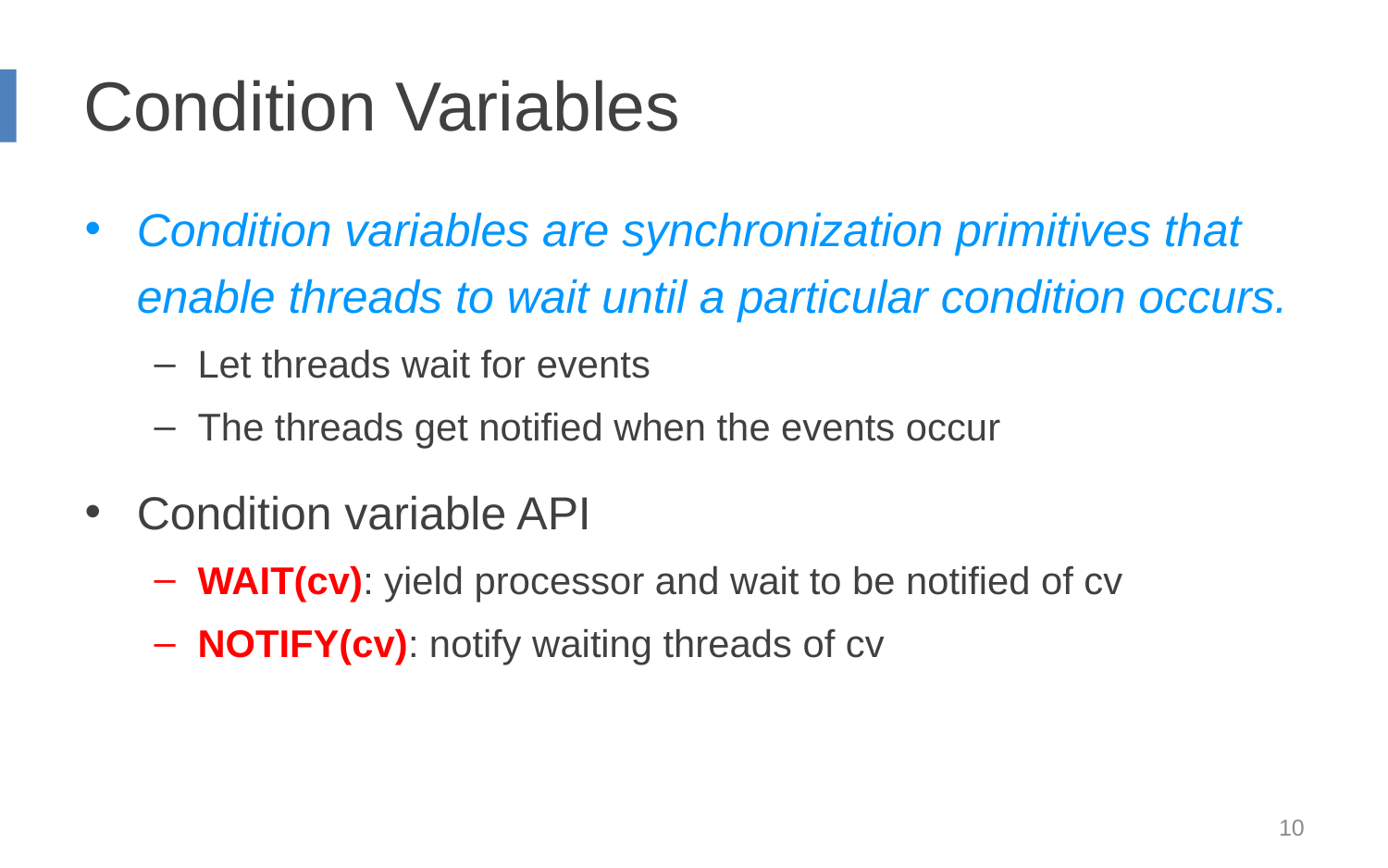

# Condition Variables
Condition variables are synchronization primitives that enable threads to wait until a particular condition occurs.
Let threads wait for events
The threads get notified when the events occur
Condition variable API
WAIT(cv): yield processor and wait to be notified of cv
NOTIFY(cv): notify waiting threads of cv
10